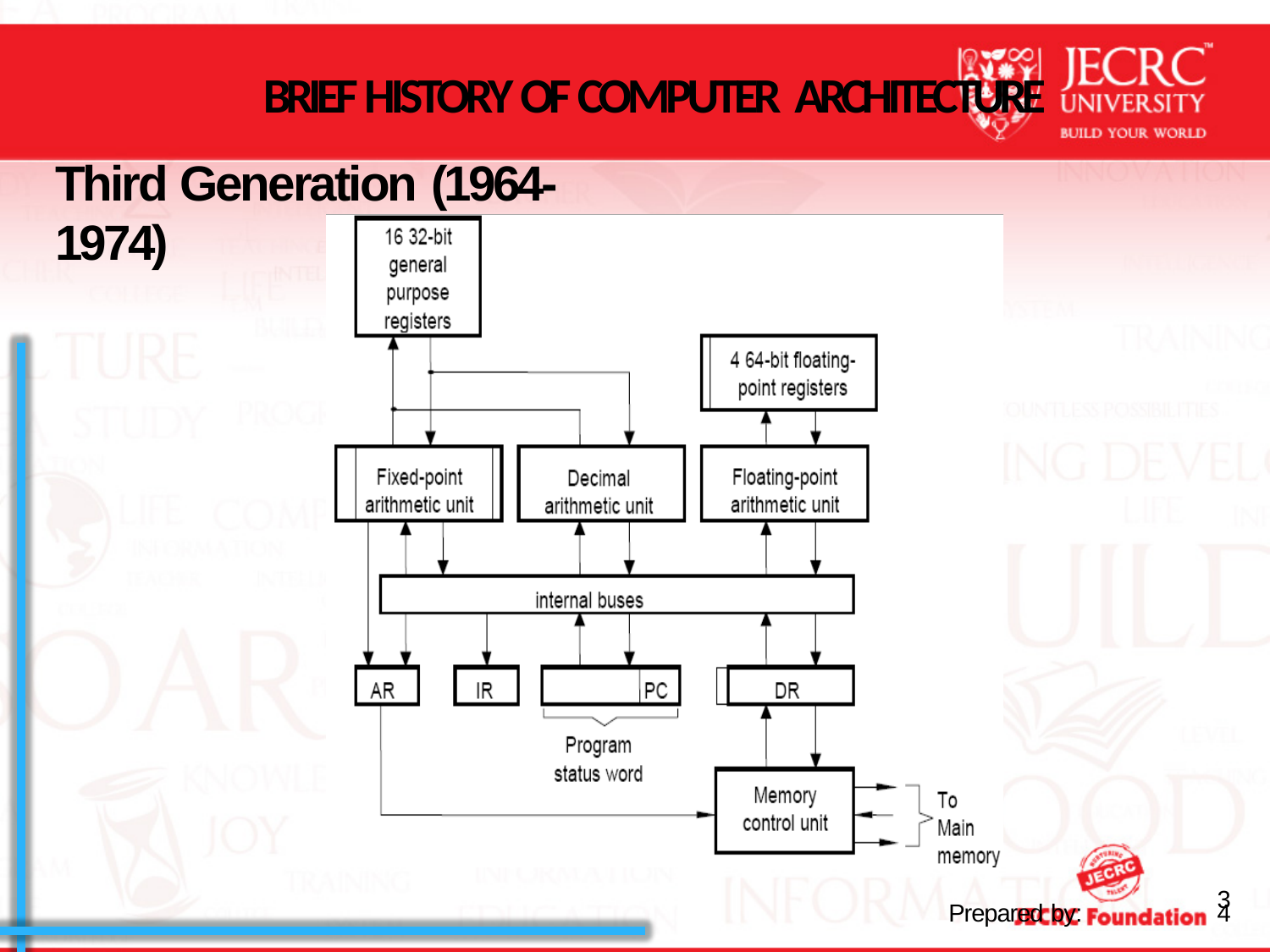

# BRIEF HISTORY OF COMPUTER ARCHITECTURE
Third Generation (1964-1974)

Prepared by:
34